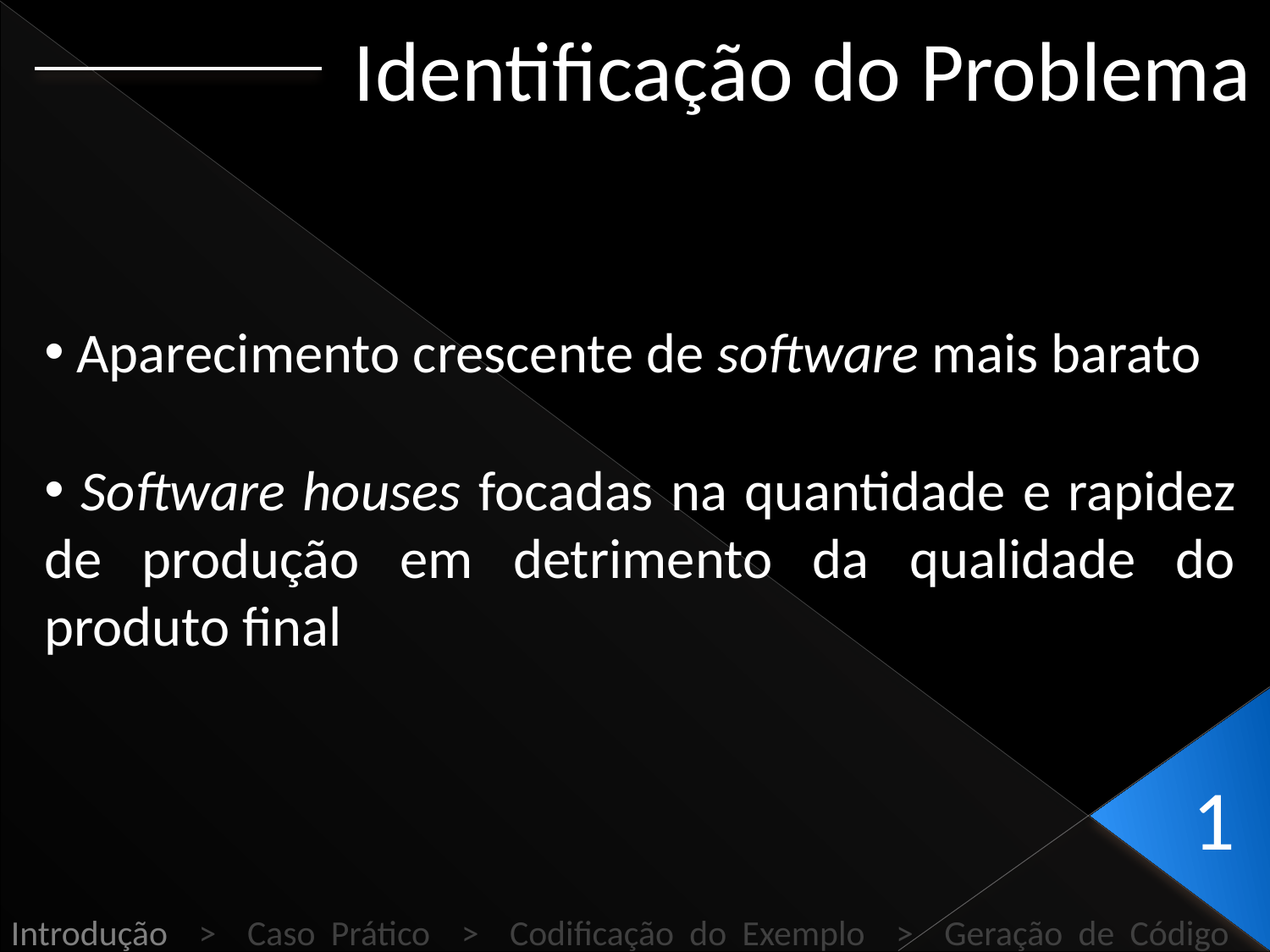

Identificação do Problema
 Aparecimento crescente de software mais barato
 Software houses focadas na quantidade e rapidez de produção em detrimento da qualidade do produto final
1
Introdução  >  Caso Prático  >  Codificação do Exemplo  >  Geração de Código  >  . . . . . .